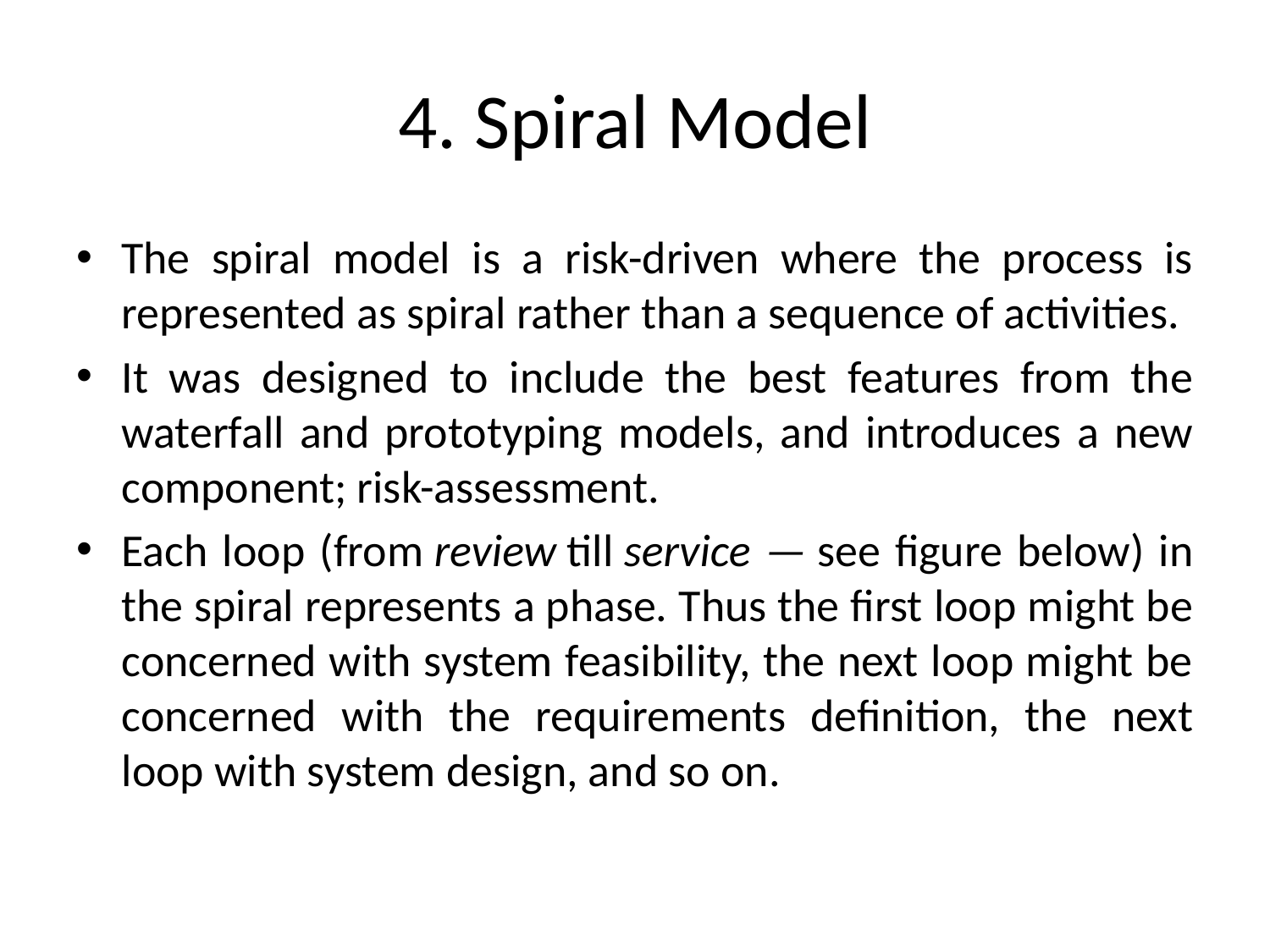

# 4. Spiral Model
The spiral model is a risk-driven where the process is represented as spiral rather than a sequence of activities.
It was designed to include the best features from the waterfall and prototyping models, and introduces a new component; risk-assessment.
Each loop (from review till service — see figure below) in the spiral represents a phase. Thus the first loop might be concerned with system feasibility, the next loop might be concerned with the requirements definition, the next loop with system design, and so on.